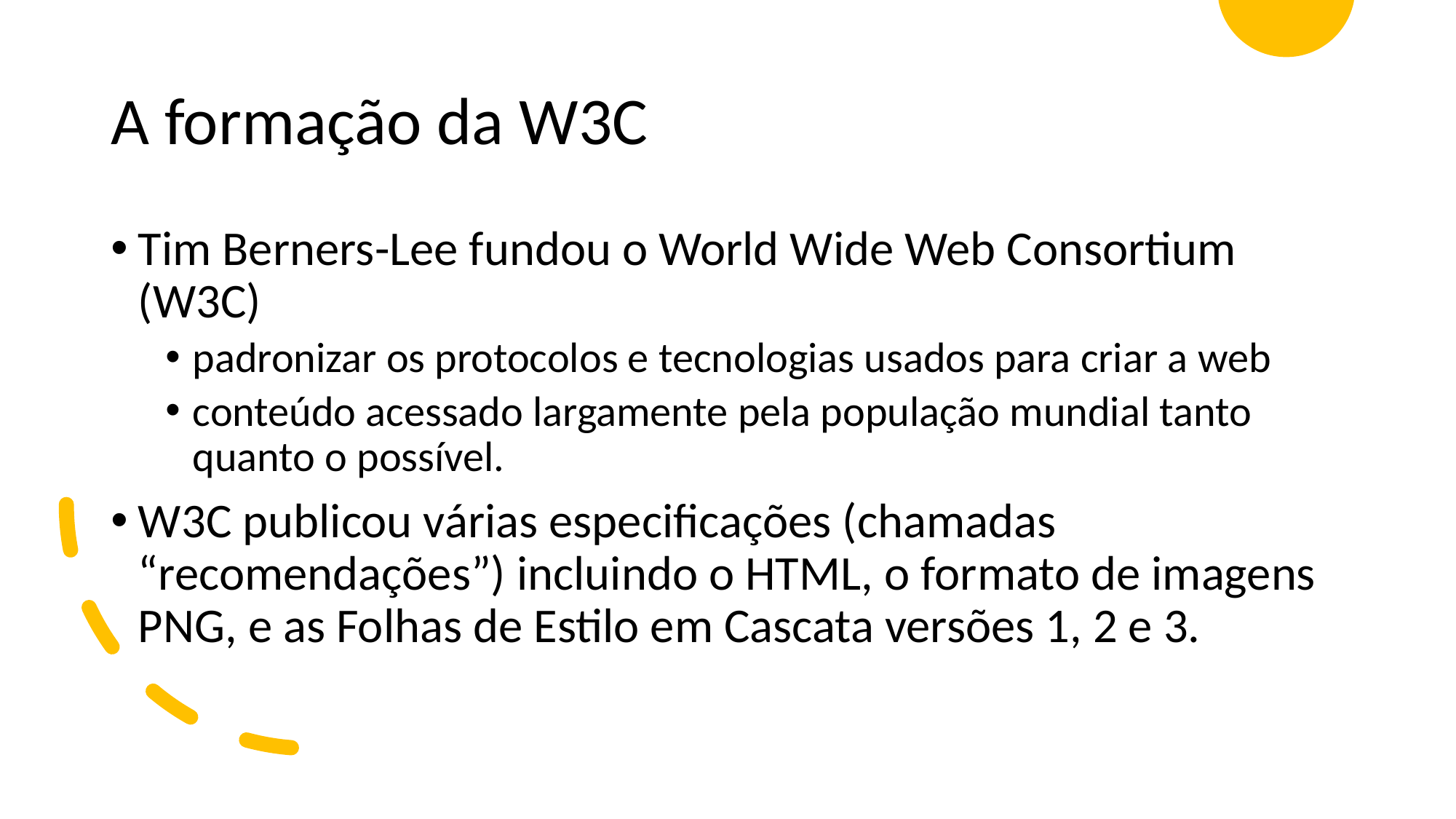

# A formação da W3C
Tim Berners-Lee fundou o World Wide Web Consortium (W3C)
padronizar os protocolos e tecnologias usados para criar a web
conteúdo acessado largamente pela população mundial tanto quanto o possível.
W3C publicou várias especificações (chamadas “recomendações”) incluindo o HTML, o formato de imagens PNG, e as Folhas de Estilo em Cascata versões 1, 2 e 3.